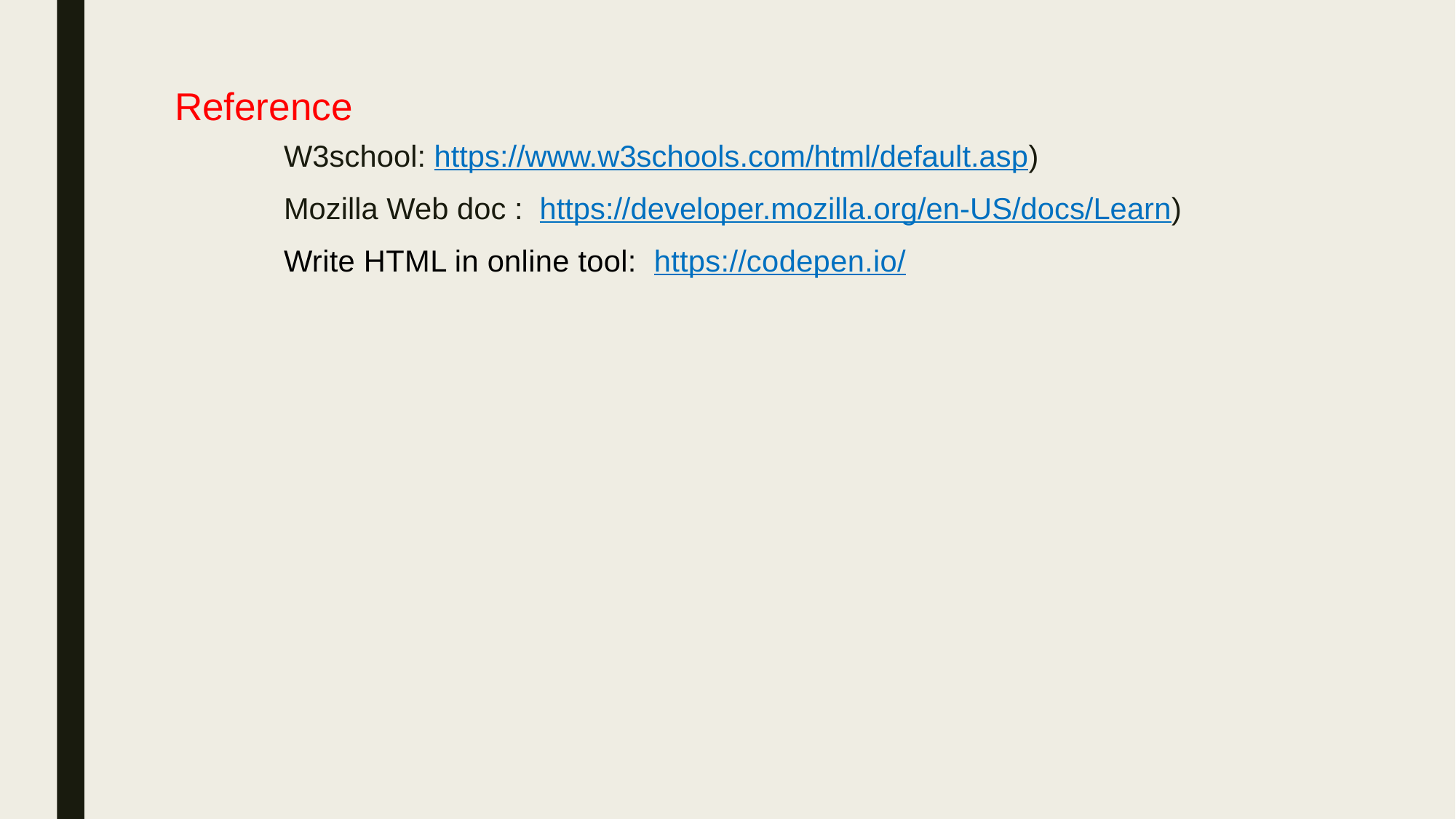

# Reference
	W3school: https://www.w3schools.com/html/default.asp)
	Mozilla Web doc :  https://developer.mozilla.org/en-US/docs/Learn)
	Write HTML in online tool:  https://codepen.io/